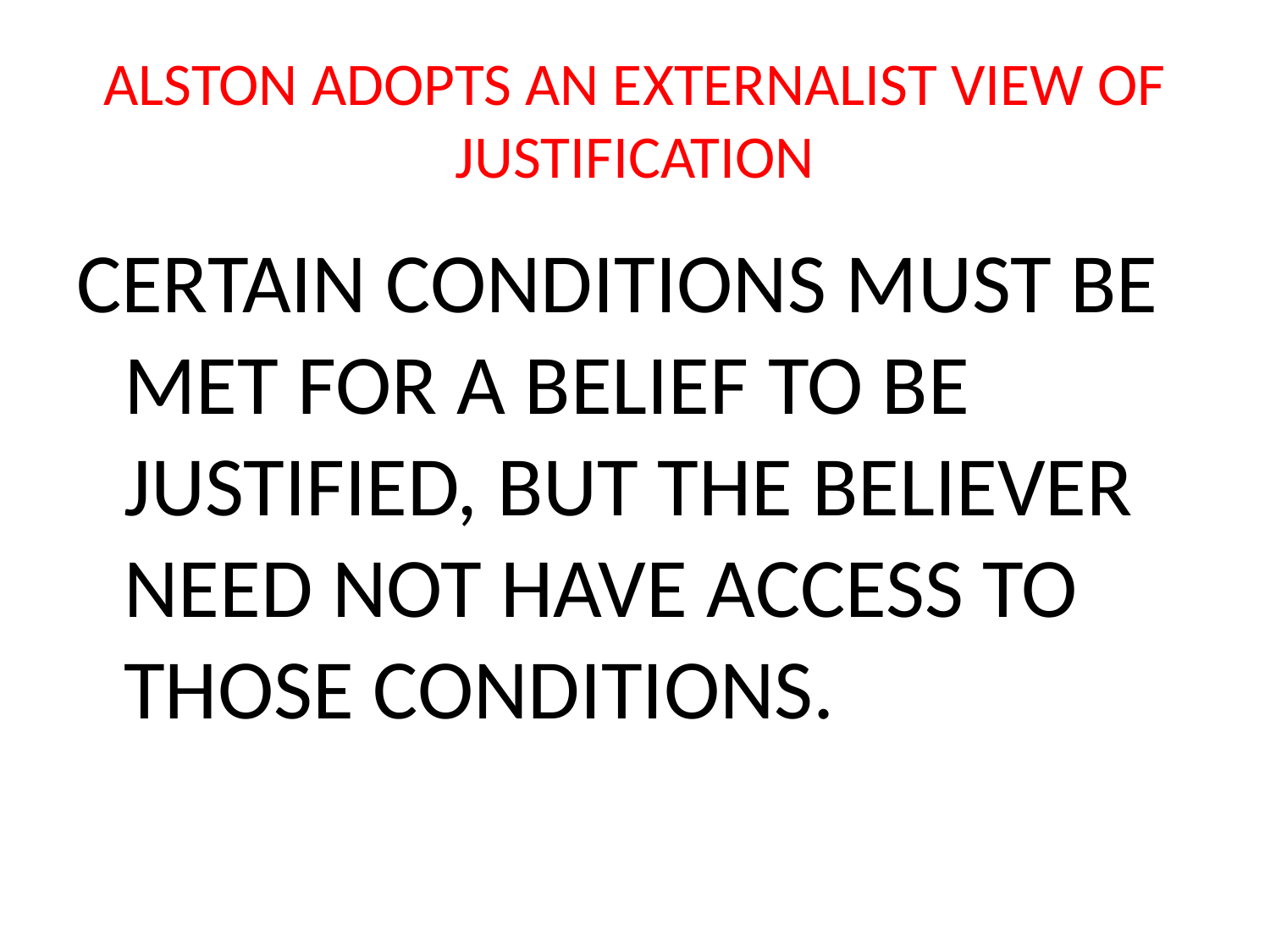

# ALSTON ADOPTS AN EXTERNALIST VIEW OF JUSTIFICATION
CERTAIN CONDITIONS MUST BE MET FOR A BELIEF TO BE JUSTIFIED, BUT THE BELIEVER NEED NOT HAVE ACCESS TO THOSE CONDITIONS.